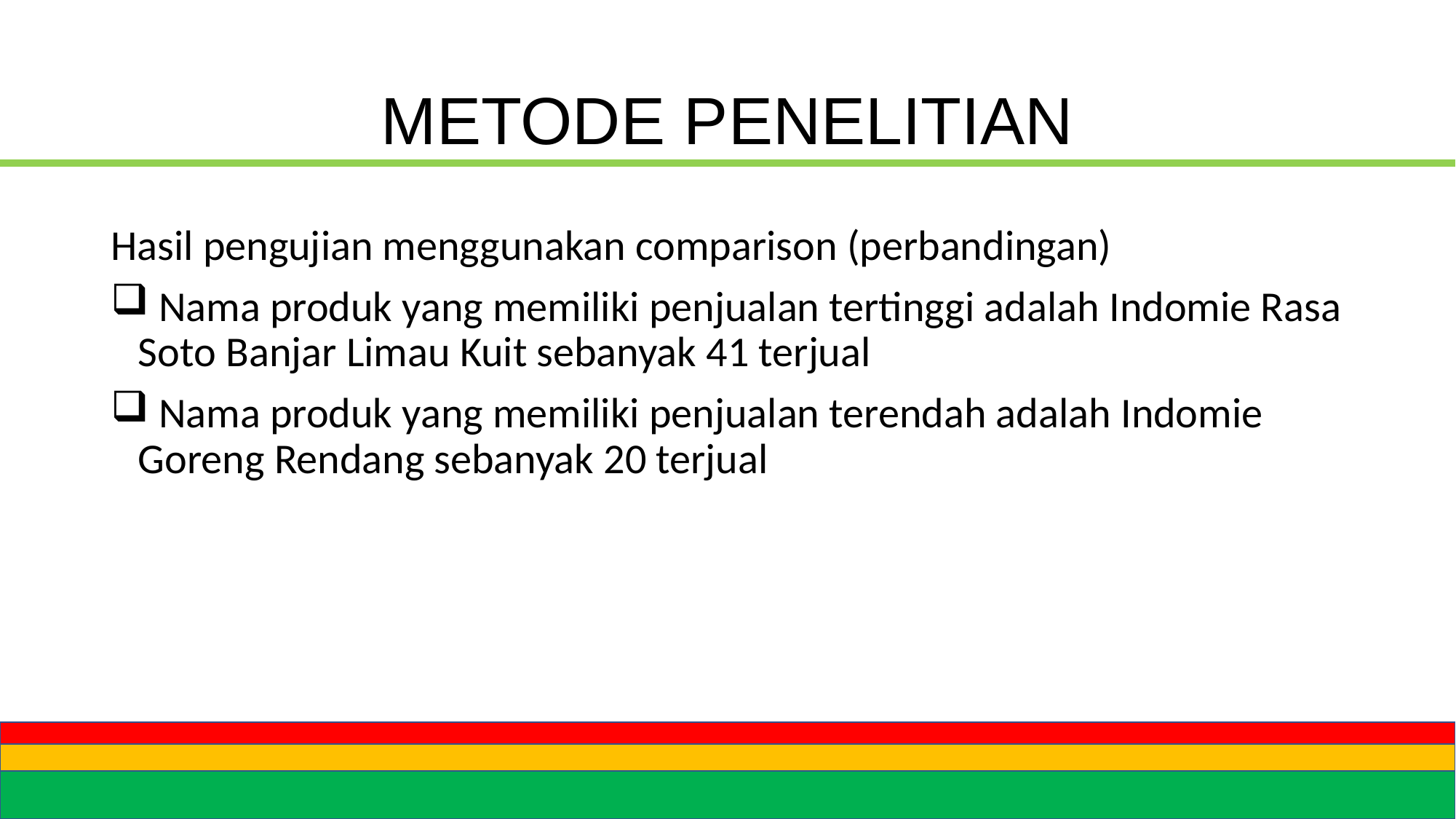

# METODE PENELITIAN

Hasil pengujian menggunakan comparison (perbandingan)
 Nama produk yang memiliki penjualan tertinggi adalah Indomie Rasa Soto Banjar Limau Kuit sebanyak 41 terjual
 Nama produk yang memiliki penjualan terendah adalah Indomie Goreng Rendang sebanyak 20 terjual